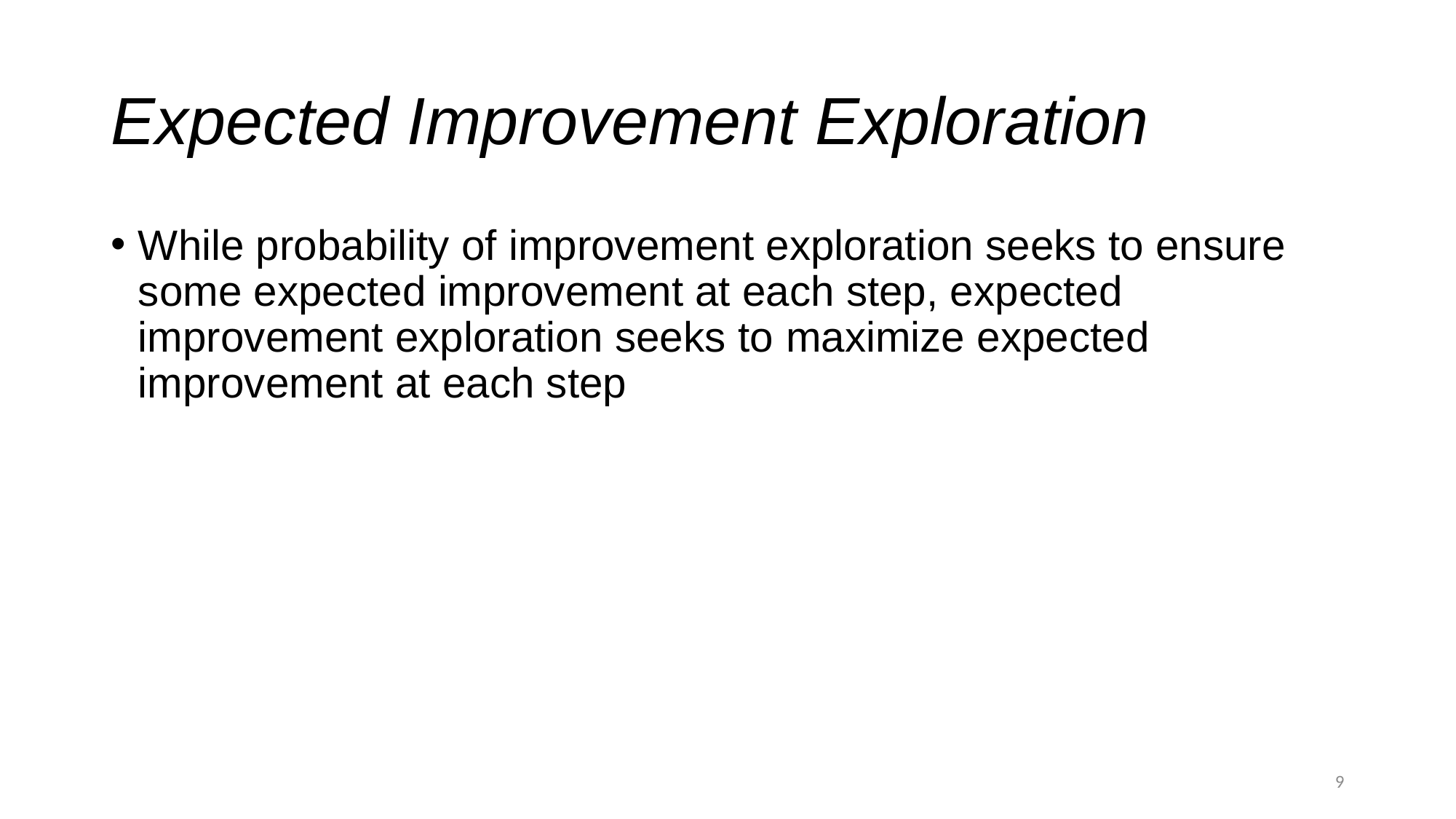

# Expected Improvement Exploration
While probability of improvement exploration seeks to ensure some expected improvement at each step, expected improvement exploration seeks to maximize expected improvement at each step
9